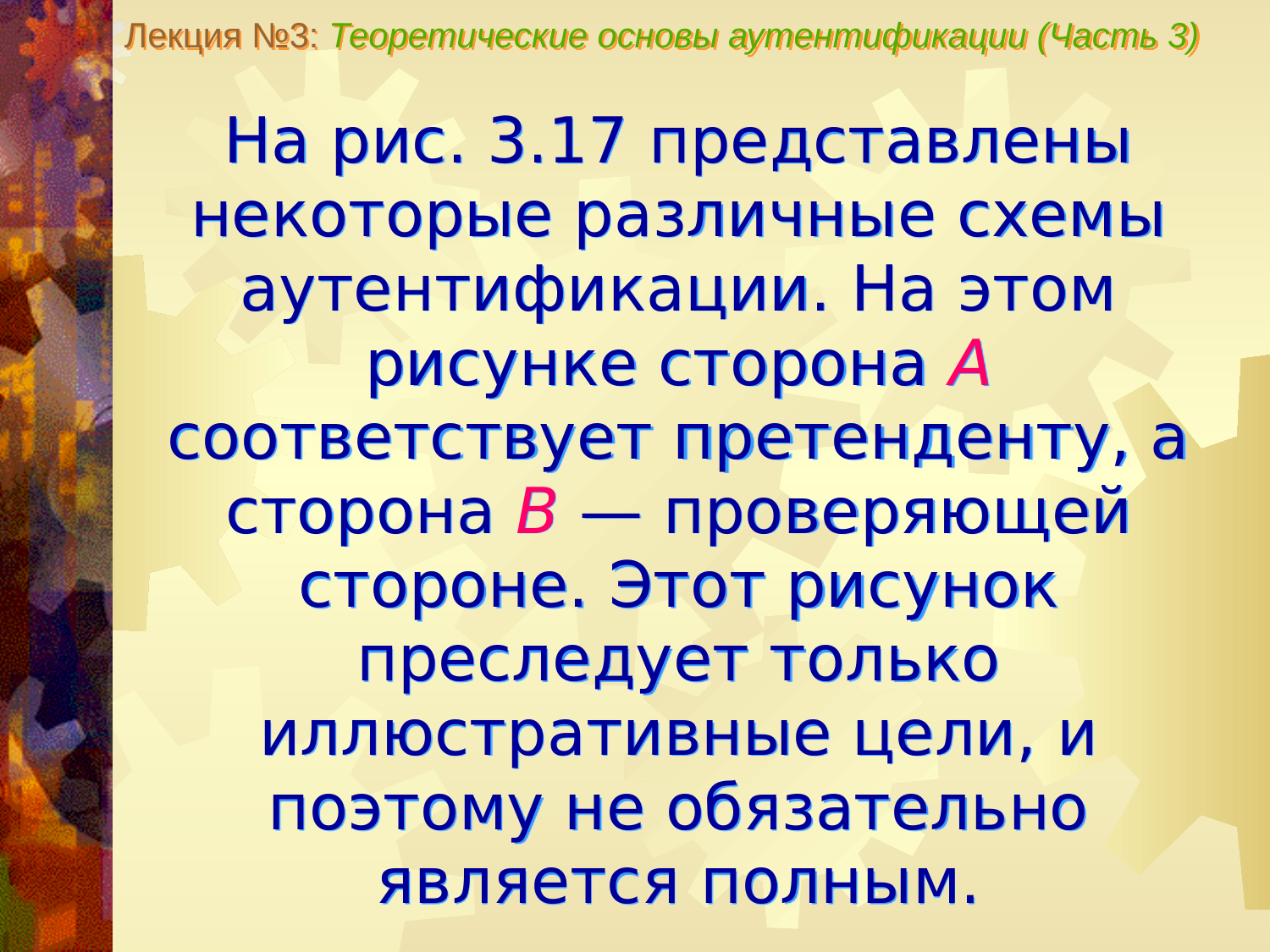

Лекция №3: Теоретические основы аутентификации (Часть 3)
На рис. 3.17 представлены некоторые различные схемы аутентификации. На этом рисунке сторона А соответствует претенденту, а сторона В — проверяющей стороне. Этот рисунок преследует только иллюстративные цели, и поэтому не обязательно является полным.